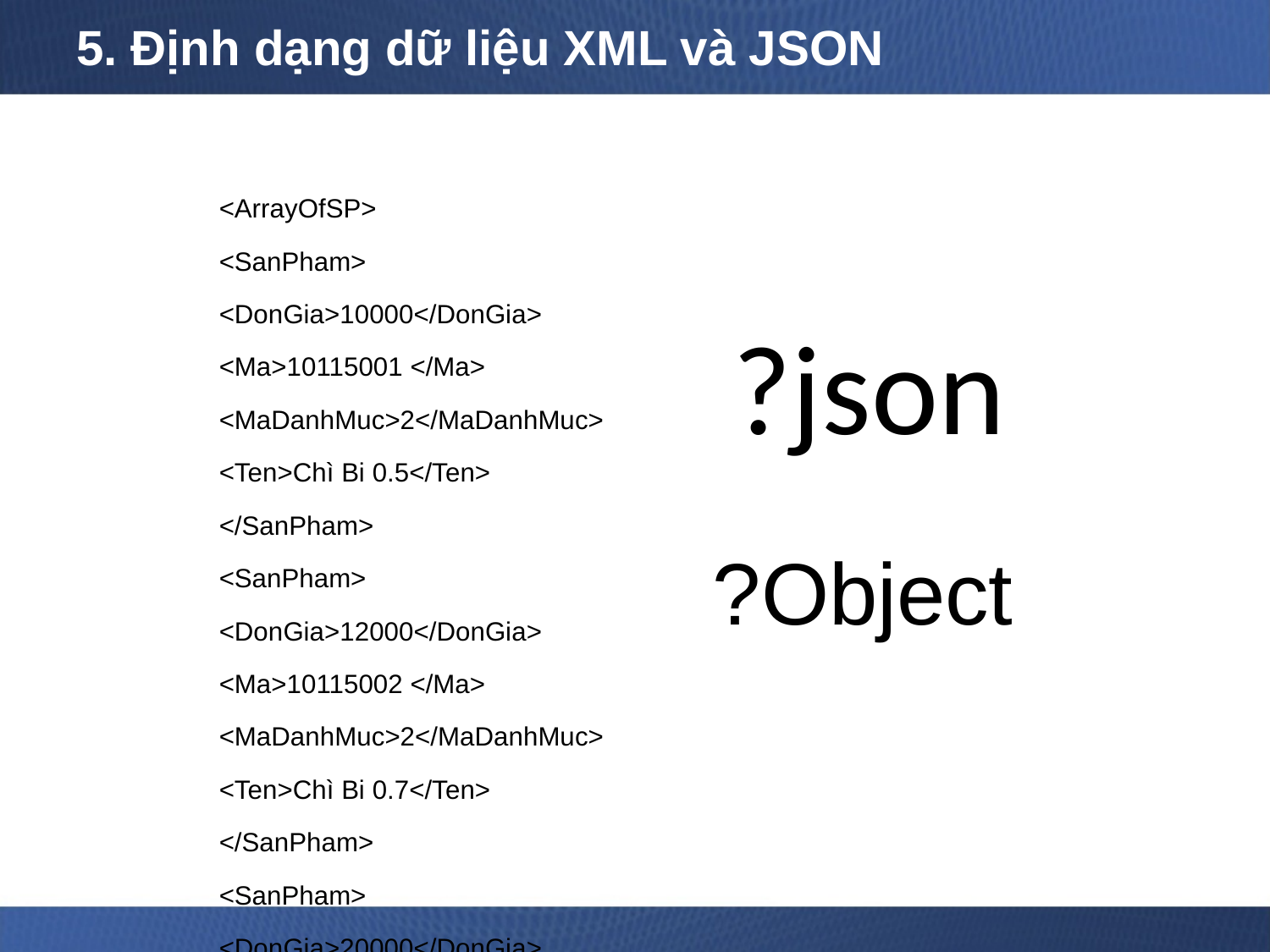

# 5. Định dạng dữ liệu XML và JSON
<ArrayOfSP>
<SanPham>
<DonGia>10000</DonGia>
<Ma>10115001 </Ma>
<MaDanhMuc>2</MaDanhMuc>
<Ten>Chì Bi 0.5</Ten>
</SanPham>
<SanPham>
<DonGia>12000</DonGia>
<Ma>10115002 </Ma>
<MaDanhMuc>2</MaDanhMuc>
<Ten>Chì Bi 0.7</Ten>
</SanPham>
<SanPham>
<DonGia>20000</DonGia>
<Ma>10115003 </Ma>
<MaDanhMuc>1</MaDanhMuc>
<Ten>Chì Bi 0.9</Ten>
</SanPham>
</ArrayOfSP>
?json
?Object